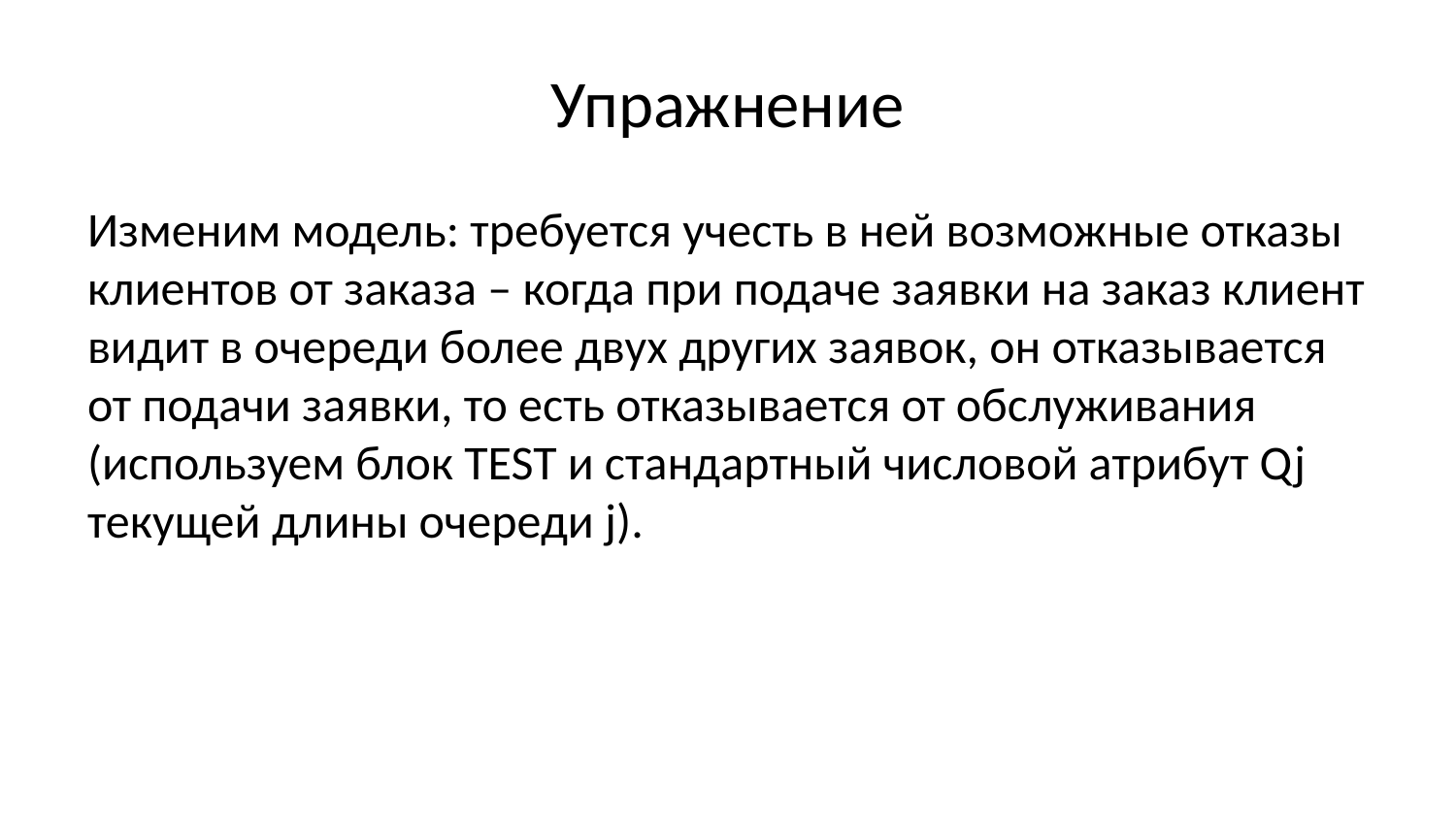

# Упражнение
Изменим модель: требуется учесть в ней возможные отказы клиентов от заказа – когда при подаче заявки на заказ клиент видит в очереди более двух других заявок, он отказывается от подачи заявки, то есть отказывается от обслуживания (используем блок TEST и стандартный числовой атрибут Qj текущей длины очереди j).